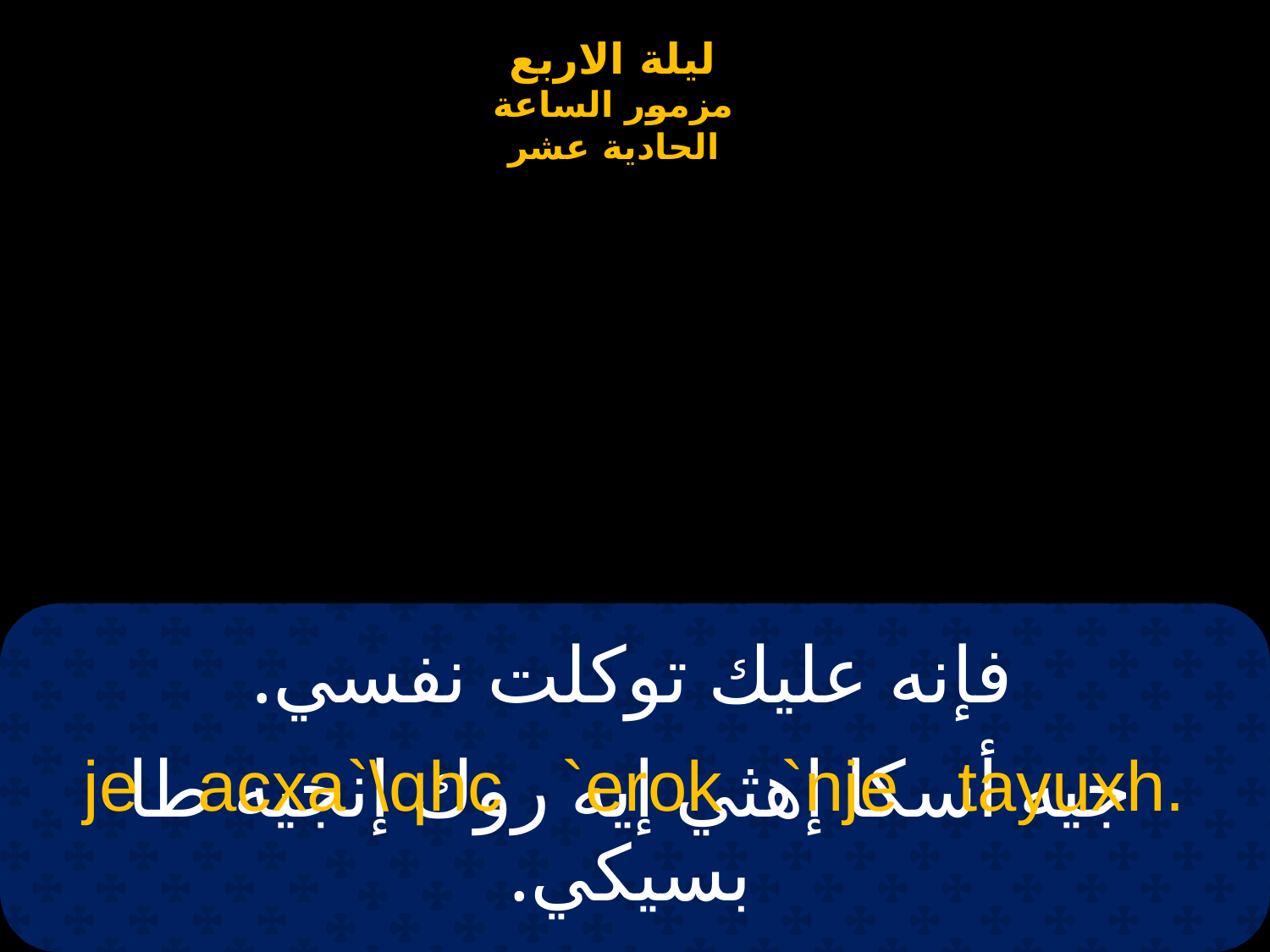

# فإنه عليك توكلت نفسي.
je   acxa`\qhc   `erok   `nje   tayuxh.
جيه أسكا إهثي إيه روك إنجيه طا بسيكي.